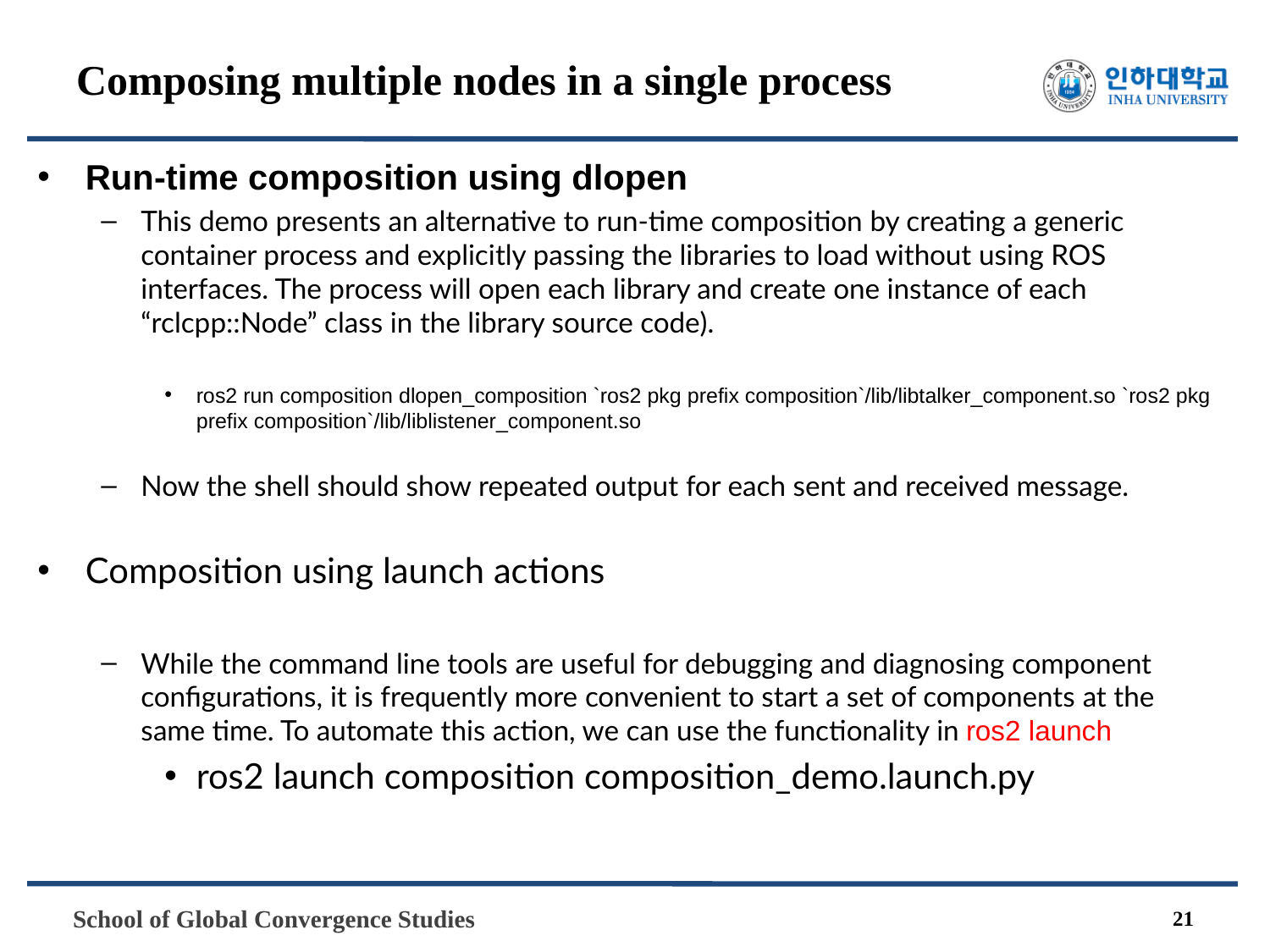

# Composing multiple nodes in a single process
Run-time composition using dlopen
This demo presents an alternative to run-time composition by creating a generic container process and explicitly passing the libraries to load without using ROS interfaces. The process will open each library and create one instance of each “rclcpp::Node” class in the library source code).

ros2 run composition dlopen_composition `ros2 pkg prefix composition`/lib/libtalker_component.so `ros2 pkg prefix composition`/lib/liblistener_component.so

Now the shell should show repeated output for each sent and received message.

Composition using launch actions

While the command line tools are useful for debugging and diagnosing component configurations, it is frequently more convenient to start a set of components at the same time. To automate this action, we can use the functionality in ros2 launch
ros2 launch composition composition_demo.launch.py

21